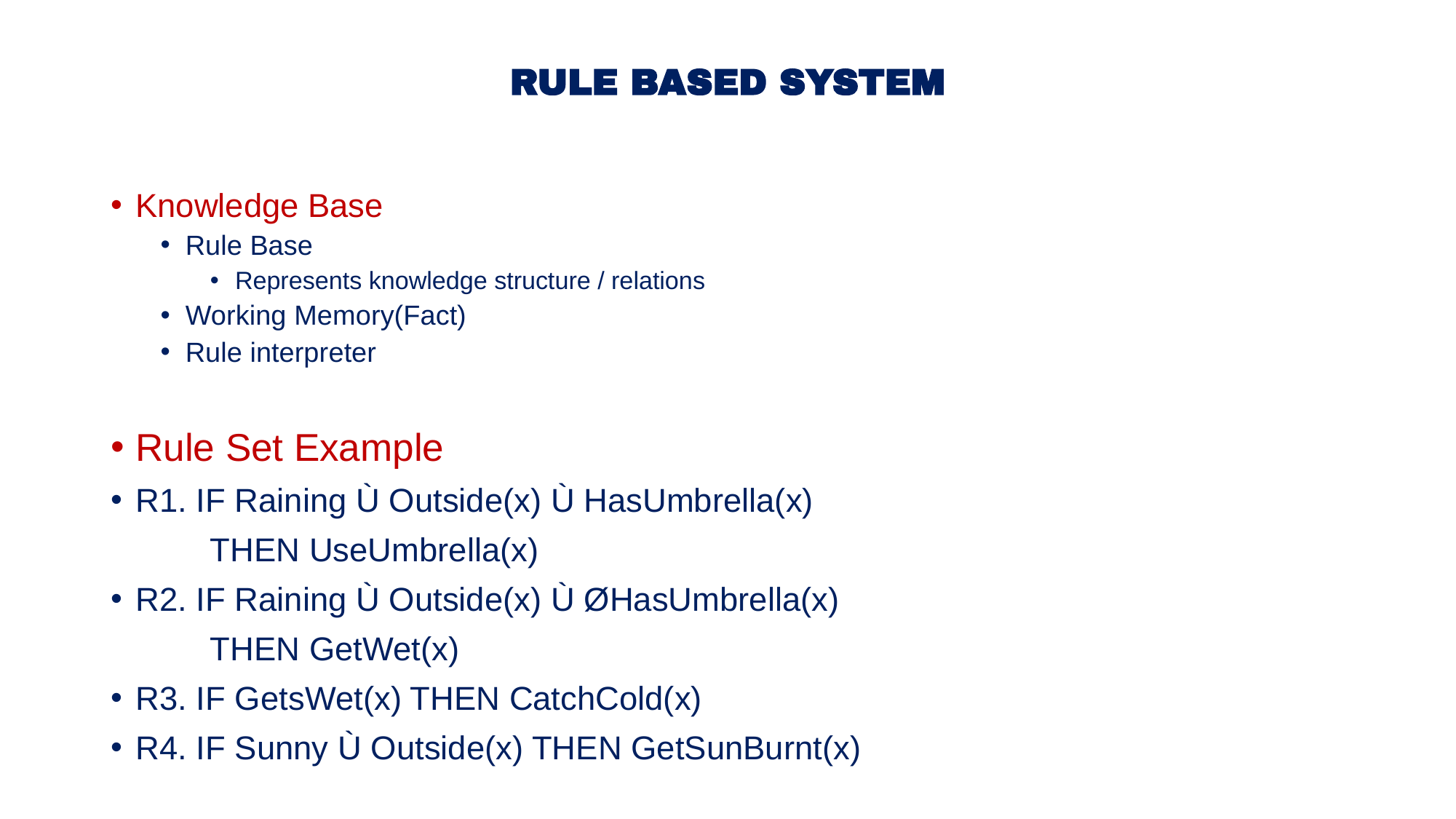

# RULE BASED SYSTEM
Knowledge Base
Rule Base
Represents knowledge structure / relations
Working Memory(Fact)
Rule interpreter

Rule Set Example
R1. IF Raining Ù Outside(x) Ù HasUmbrella(x)
	THEN UseUmbrella(x)
R2. IF Raining Ù Outside(x) Ù ØHasUmbrella(x)
	THEN GetWet(x)
R3. IF GetsWet(x) THEN CatchCold(x)
R4. IF Sunny Ù Outside(x) THEN GetSunBurnt(x)